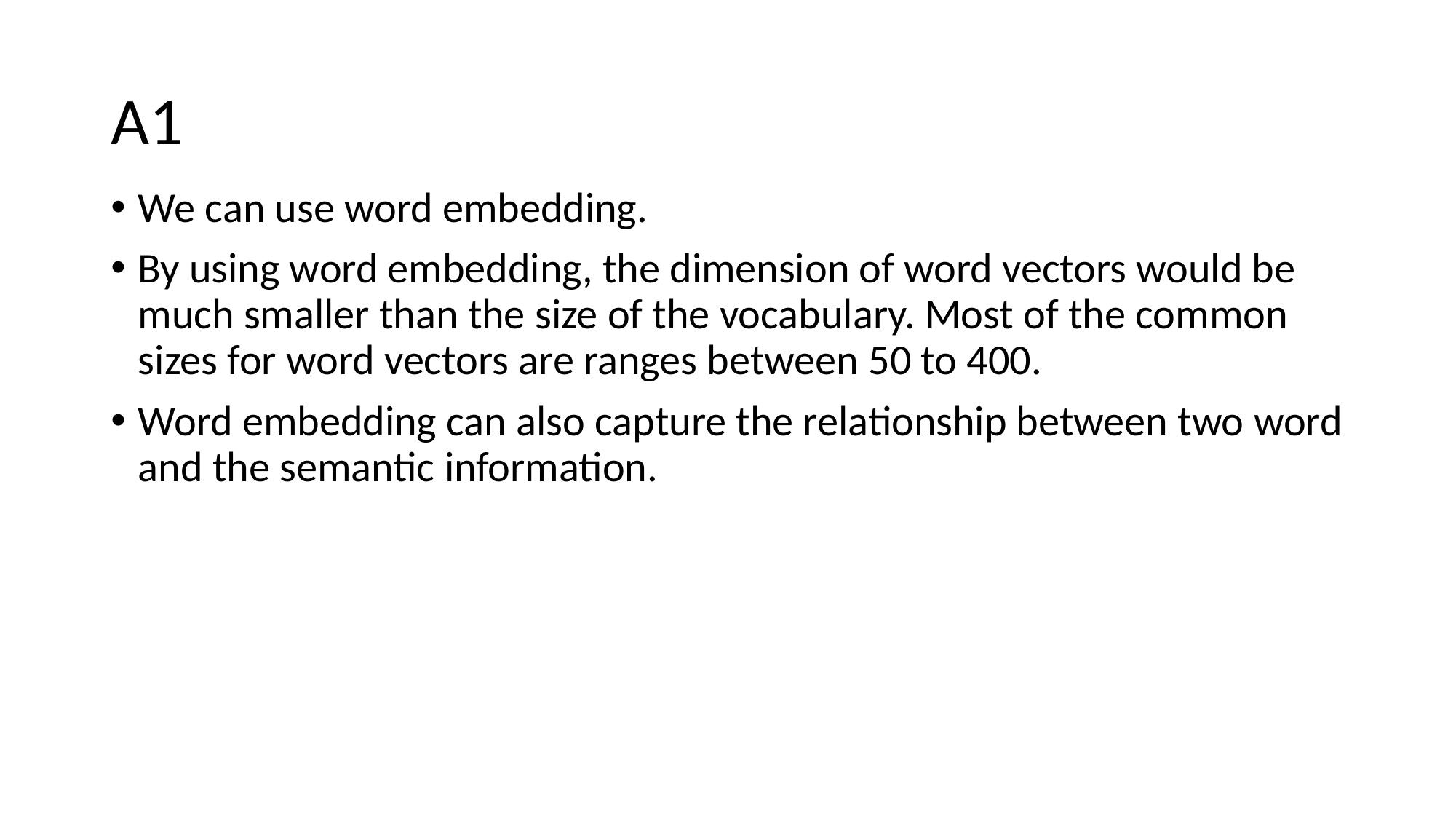

# A1
We can use word embedding.
By using word embedding, the dimension of word vectors would be much smaller than the size of the vocabulary. Most of the common sizes for word vectors are ranges between 50 to 400.
Word embedding can also capture the relationship between two word and the semantic information.